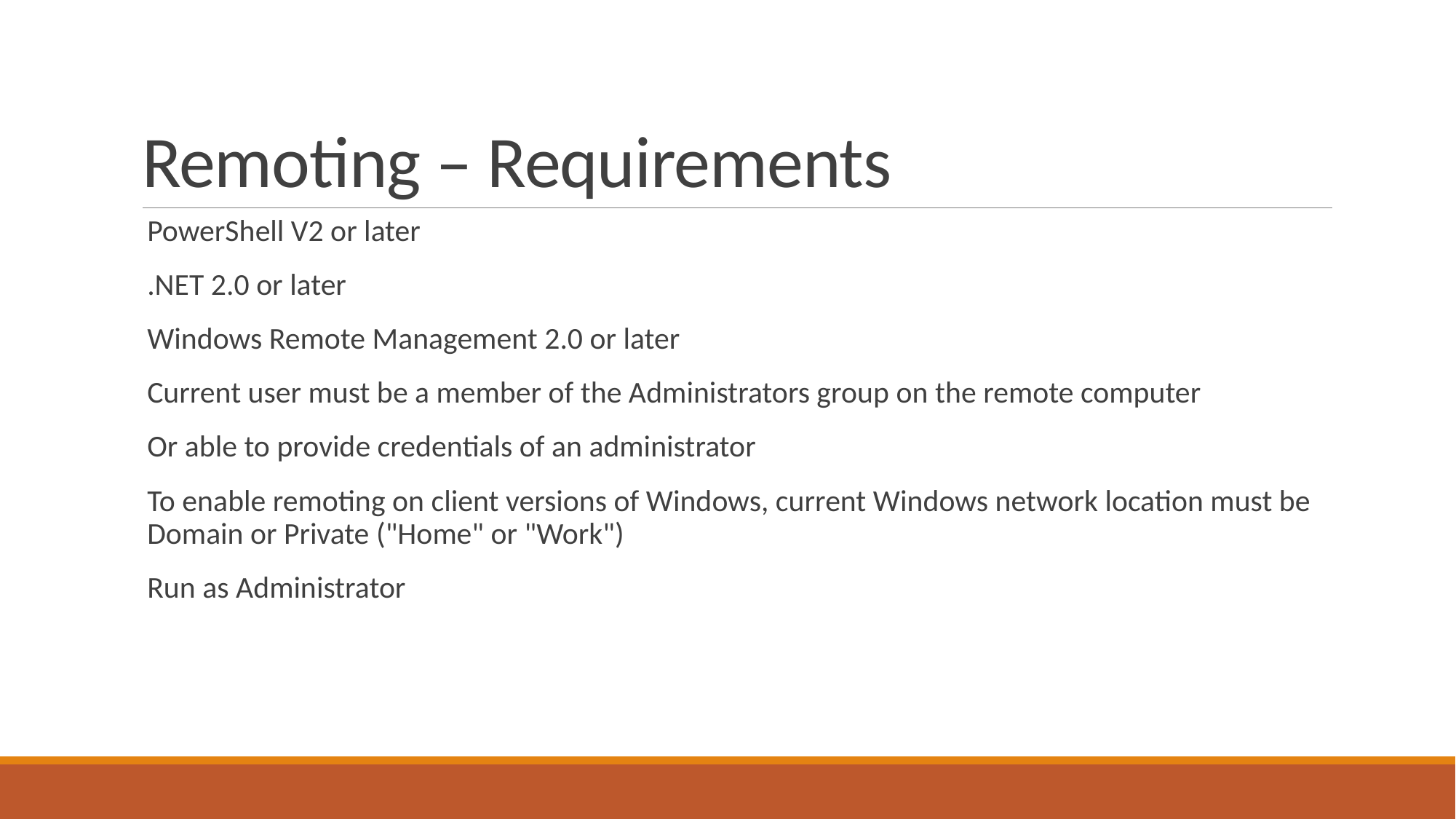

# Remoting – Requirements
PowerShell V2 or later
.NET 2.0 or later
Windows Remote Management 2.0 or later
Current user must be a member of the Administrators group on the remote computer
Or able to provide credentials of an administrator
To enable remoting on client versions of Windows, current Windows network location must be Domain or Private ("Home" or "Work")
Run as Administrator